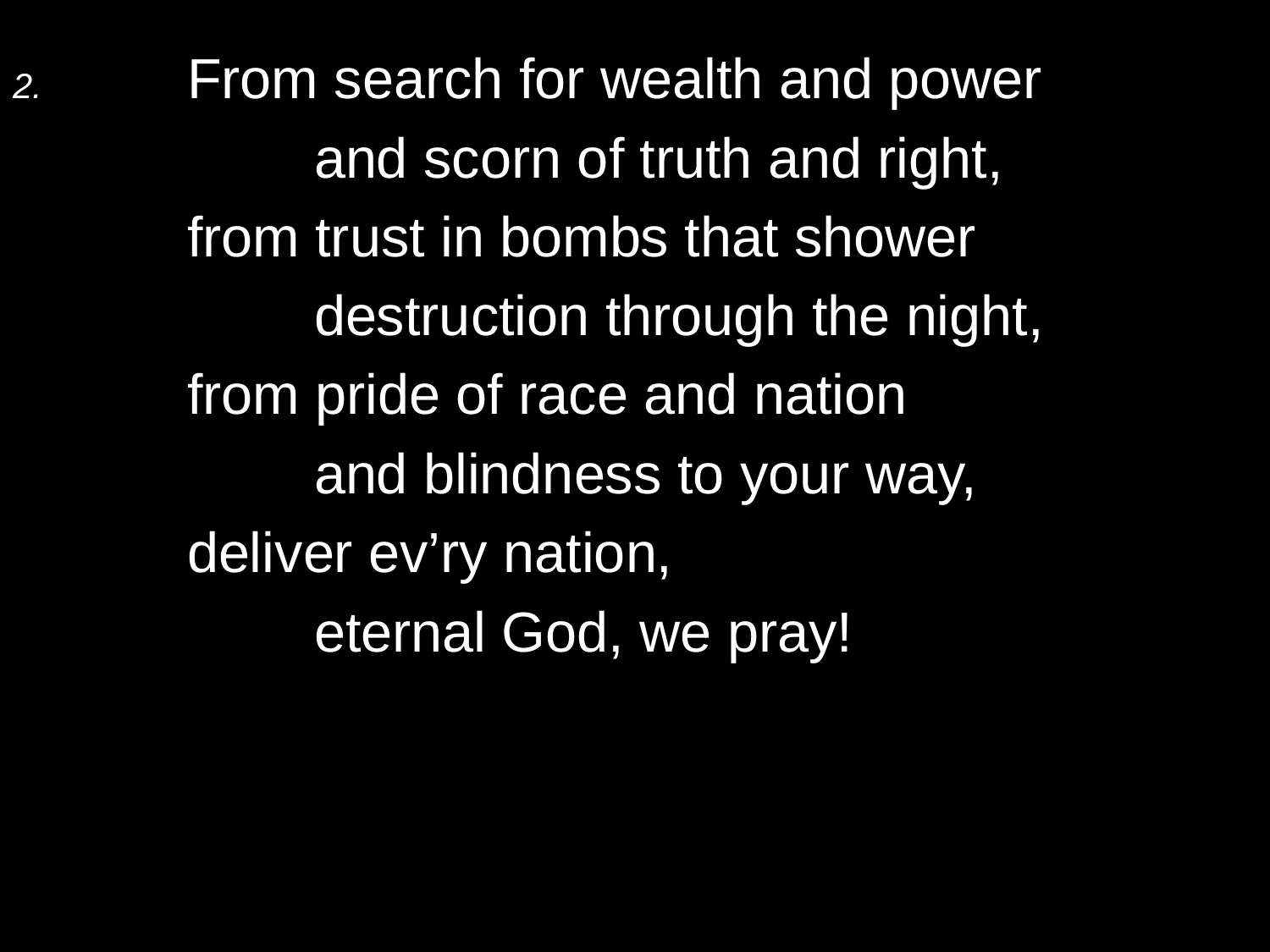

2.	From search for wealth and power
		and scorn of truth and right,
	from trust in bombs that shower
		destruction through the night,
	from pride of race and nation
		and blindness to your way,
	deliver ev’ry nation,
		eternal God, we pray!